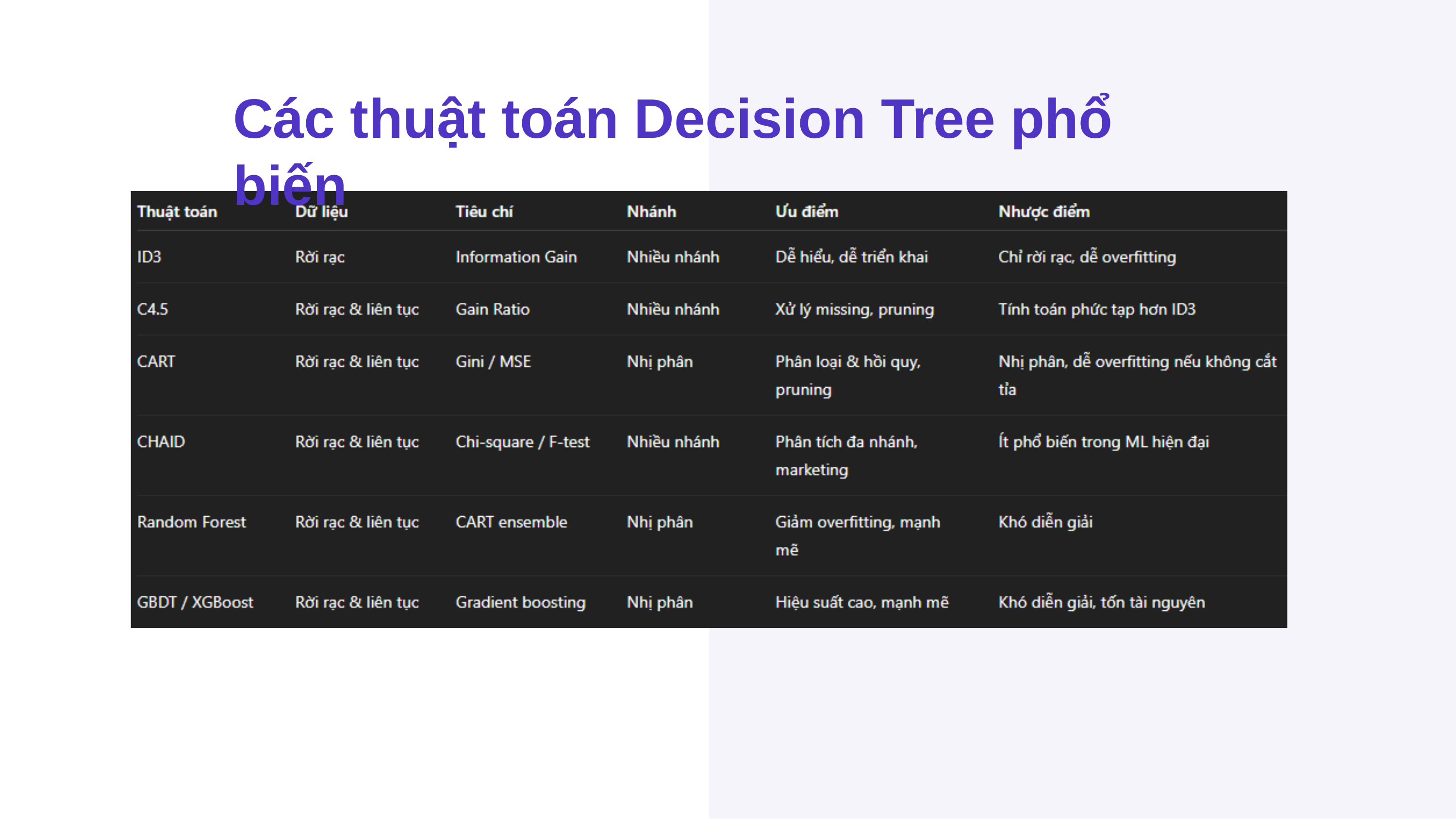

Các thuật toán Decision Tree phổ biến